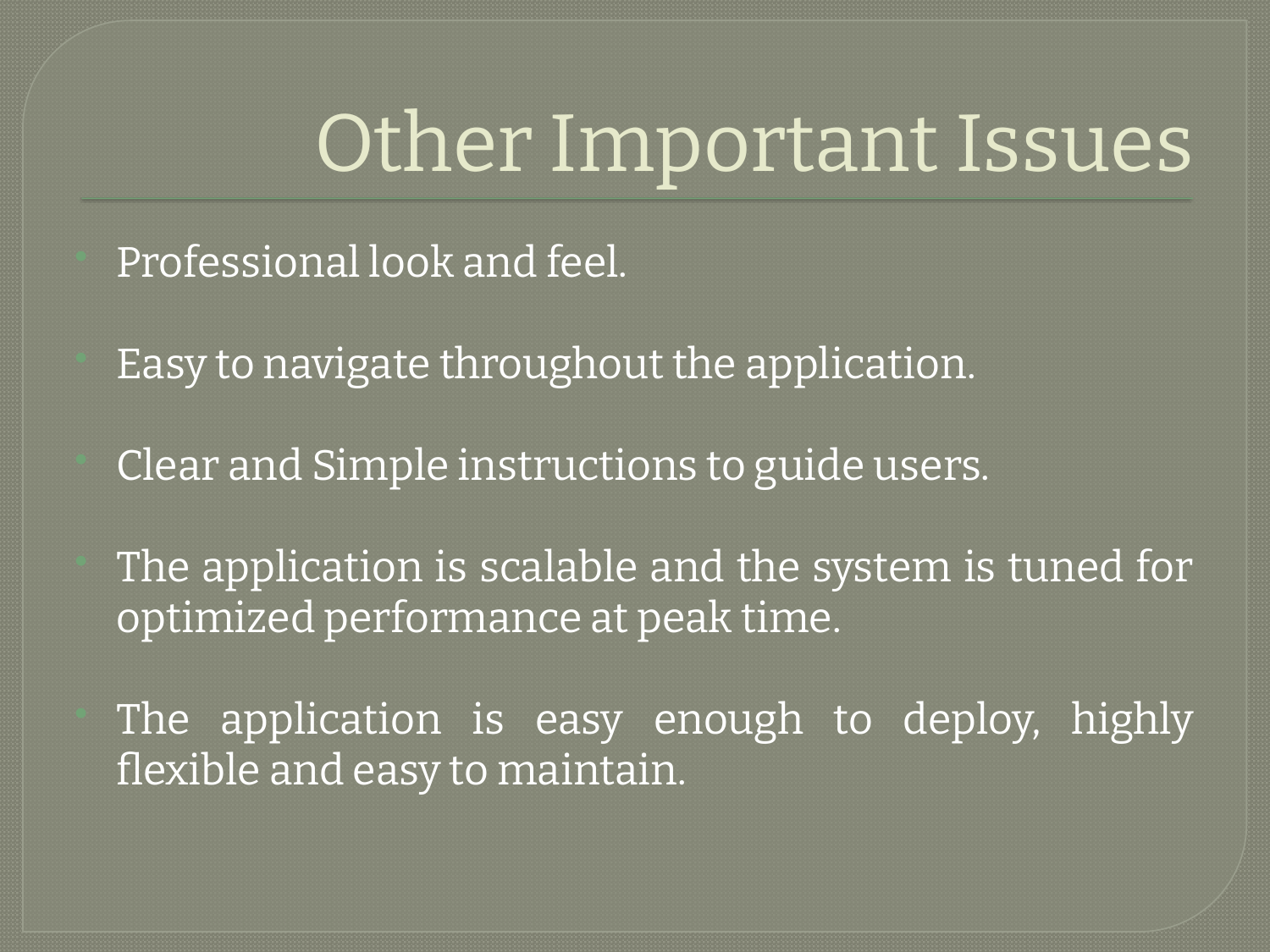

# Other Important Issues
Professional look and feel.

Easy to navigate throughout the application.

Clear and Simple instructions to guide users.

The application is scalable and the system is tuned for optimized performance at peak time.

The application is easy enough to deploy, highly flexible and easy to maintain.